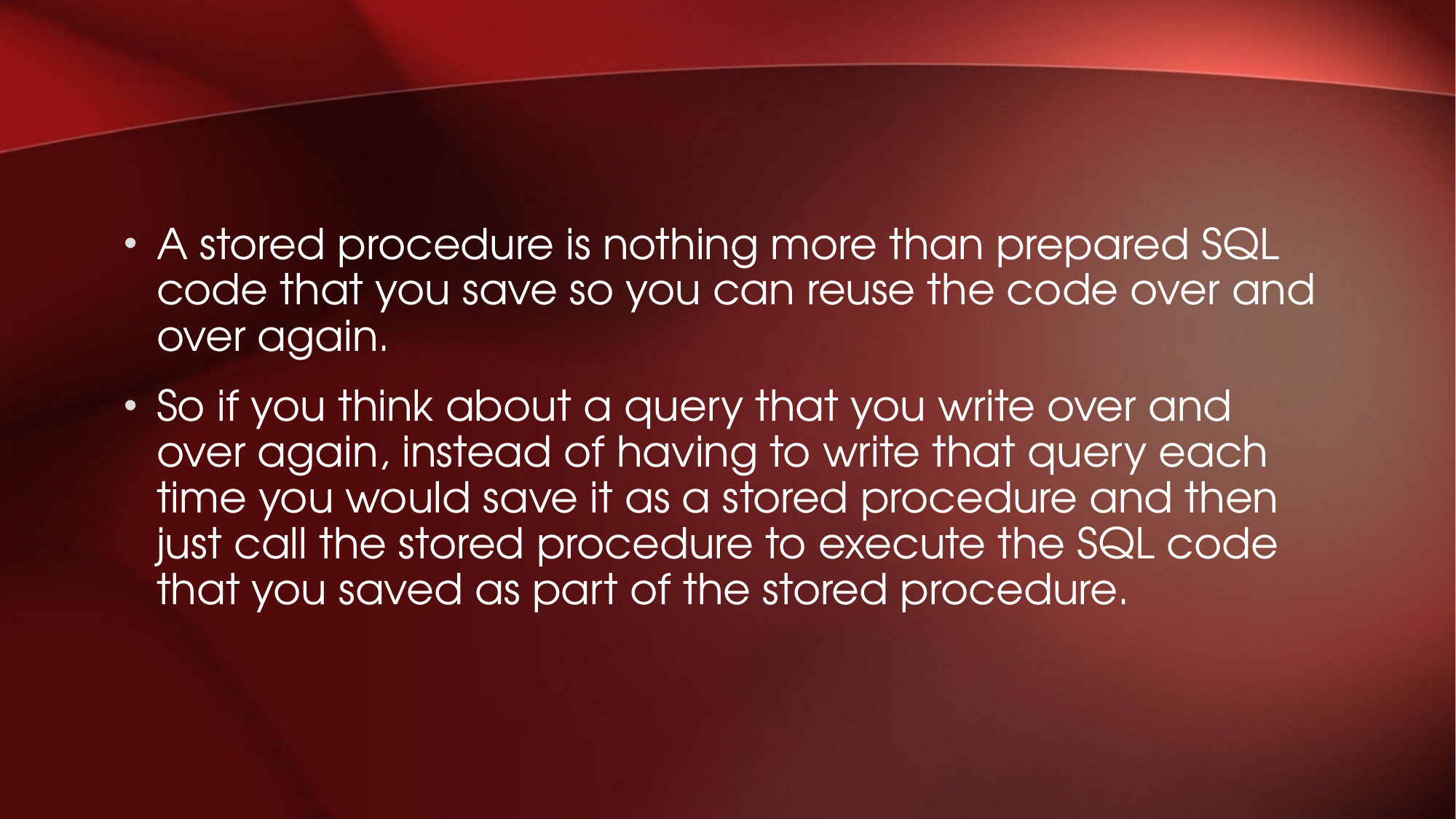

#
A stored procedure is nothing more than prepared SQL code that you save so you can reuse the code over and over again.
So if you think about a query that you write over and over again, instead of having to write that query each time you would save it as a stored procedure and then just call the stored procedure to execute the SQL code that you saved as part of the stored procedure.